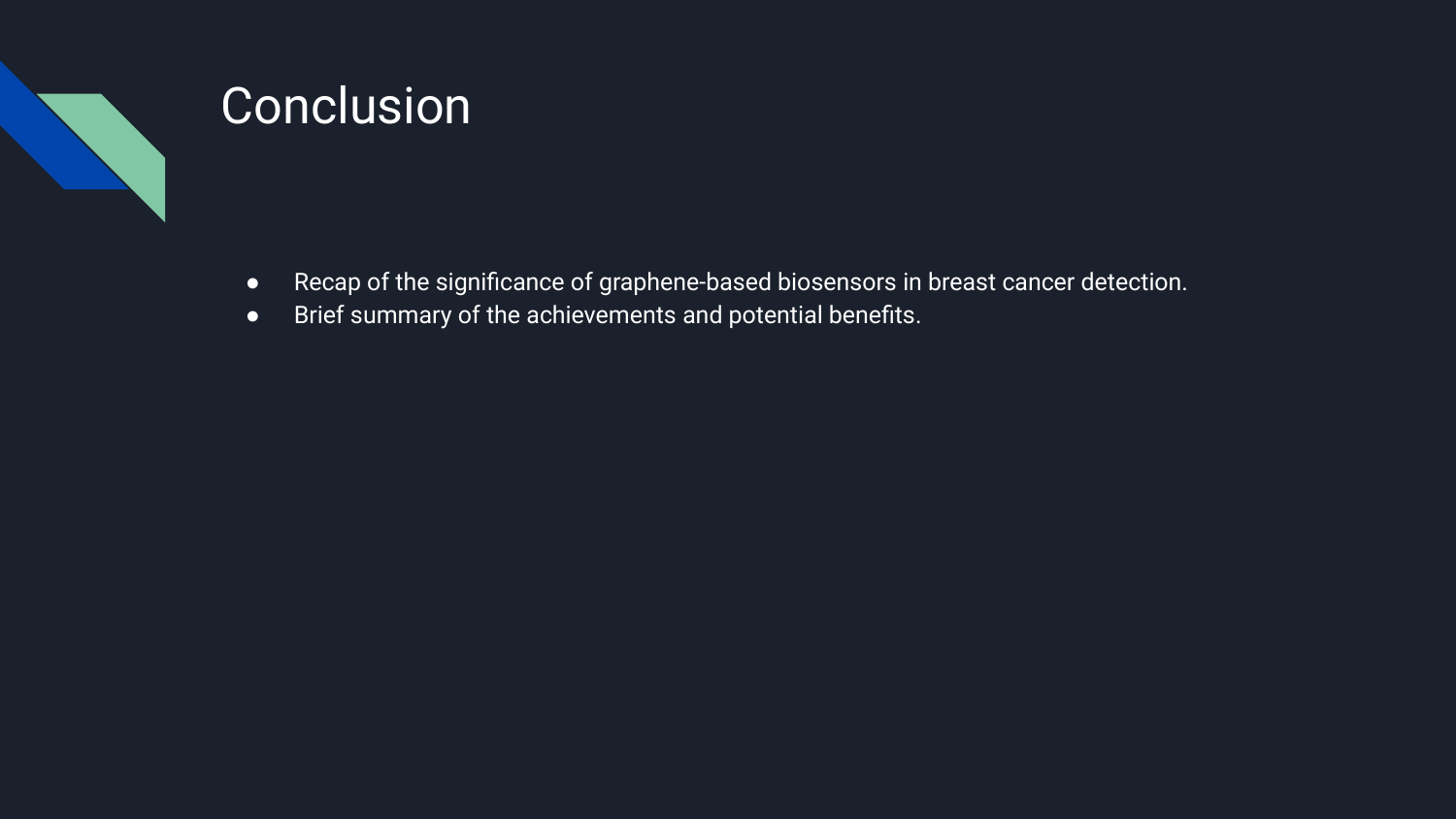

# Conclusion
Recap of the significance of graphene-based biosensors in breast cancer detection.
Brief summary of the achievements and potential benefits.